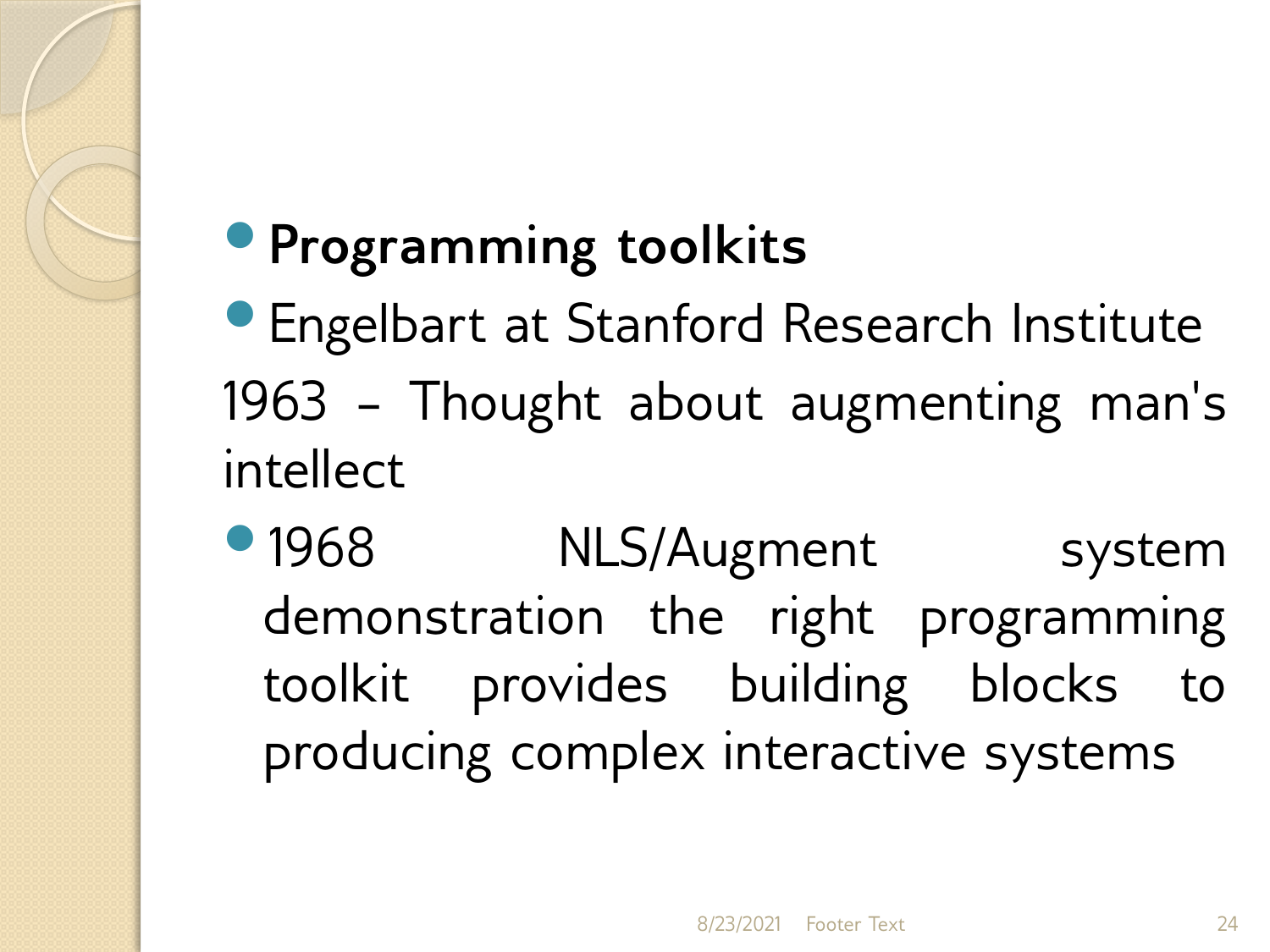

#
Programming toolkits
Engelbart at Stanford Research Institute
1963 – Thought about augmenting man's intellect
1968 NLS/Augment system demonstration the right programming toolkit provides building blocks to producing complex interactive systems
8/23/2021
Footer Text
24